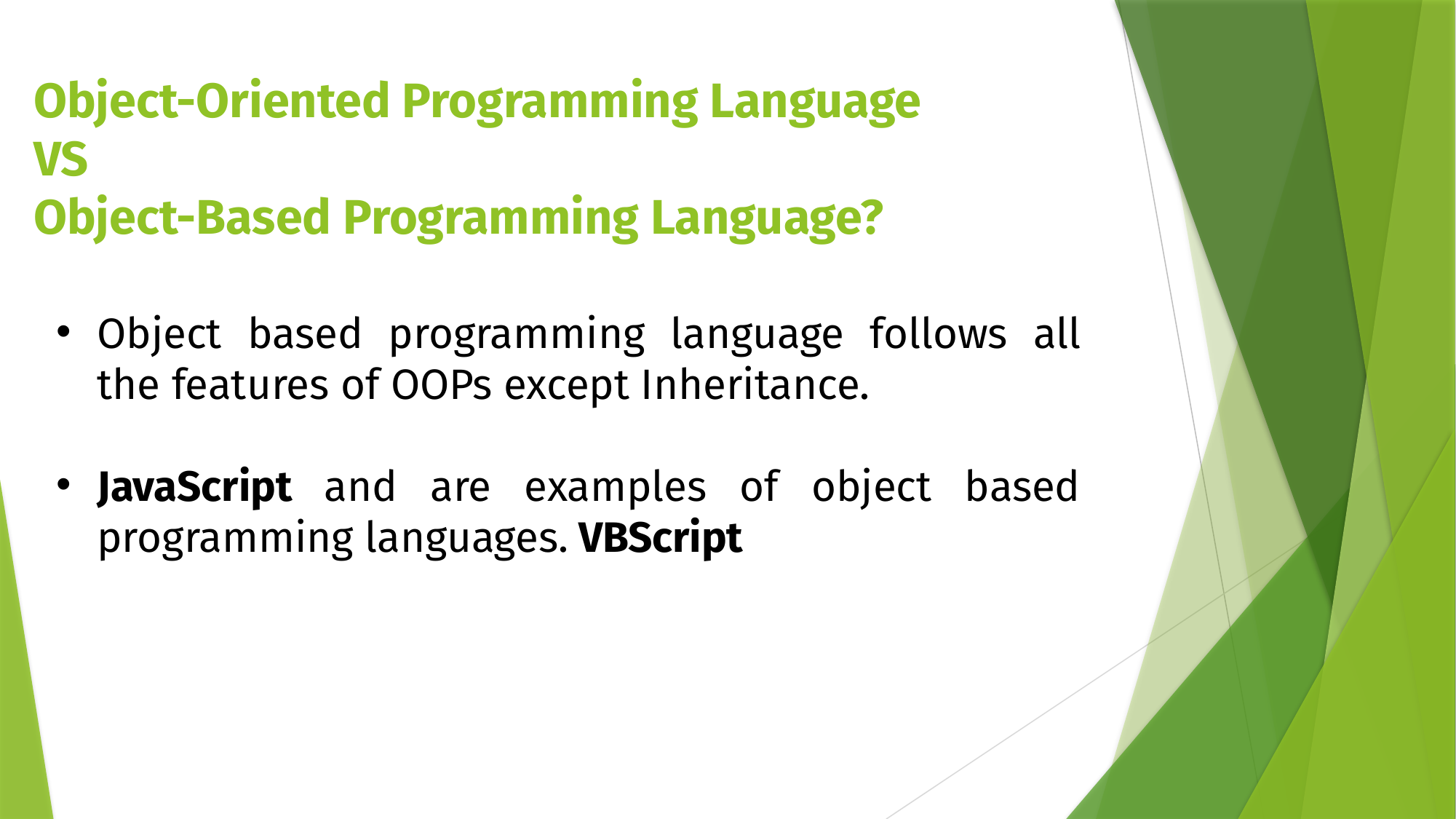

Object-Oriented Programming Language
VS
Object-Based Programming Language?
Object based programming language follows all the features of OOPs except Inheritance.

JavaScript and are examples of object based programming languages. VBScript